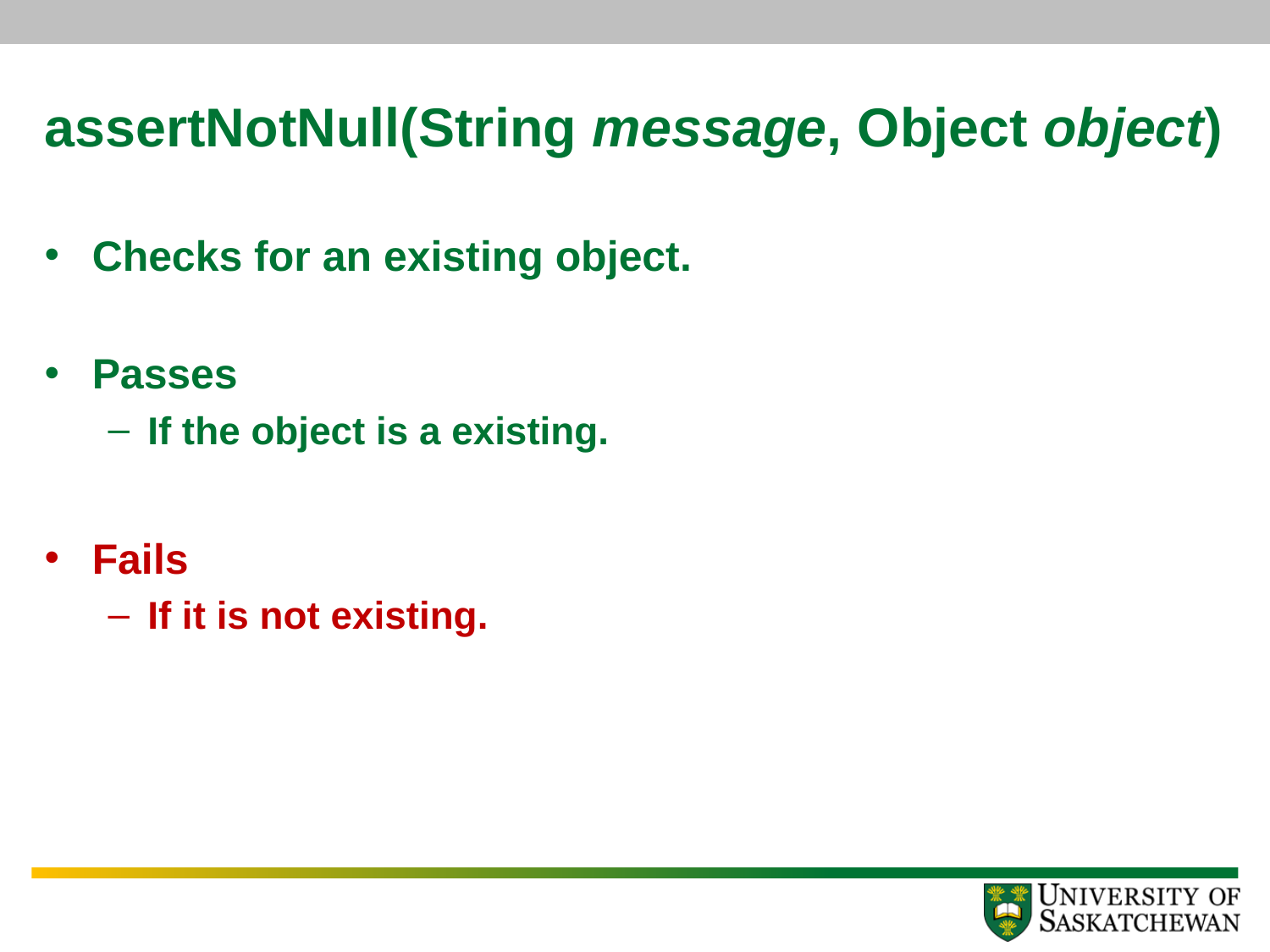

# assertNotNull(String message, Object object)
Checks for an existing object.

Passes
If the object is a existing.

Fails
If it is not existing.